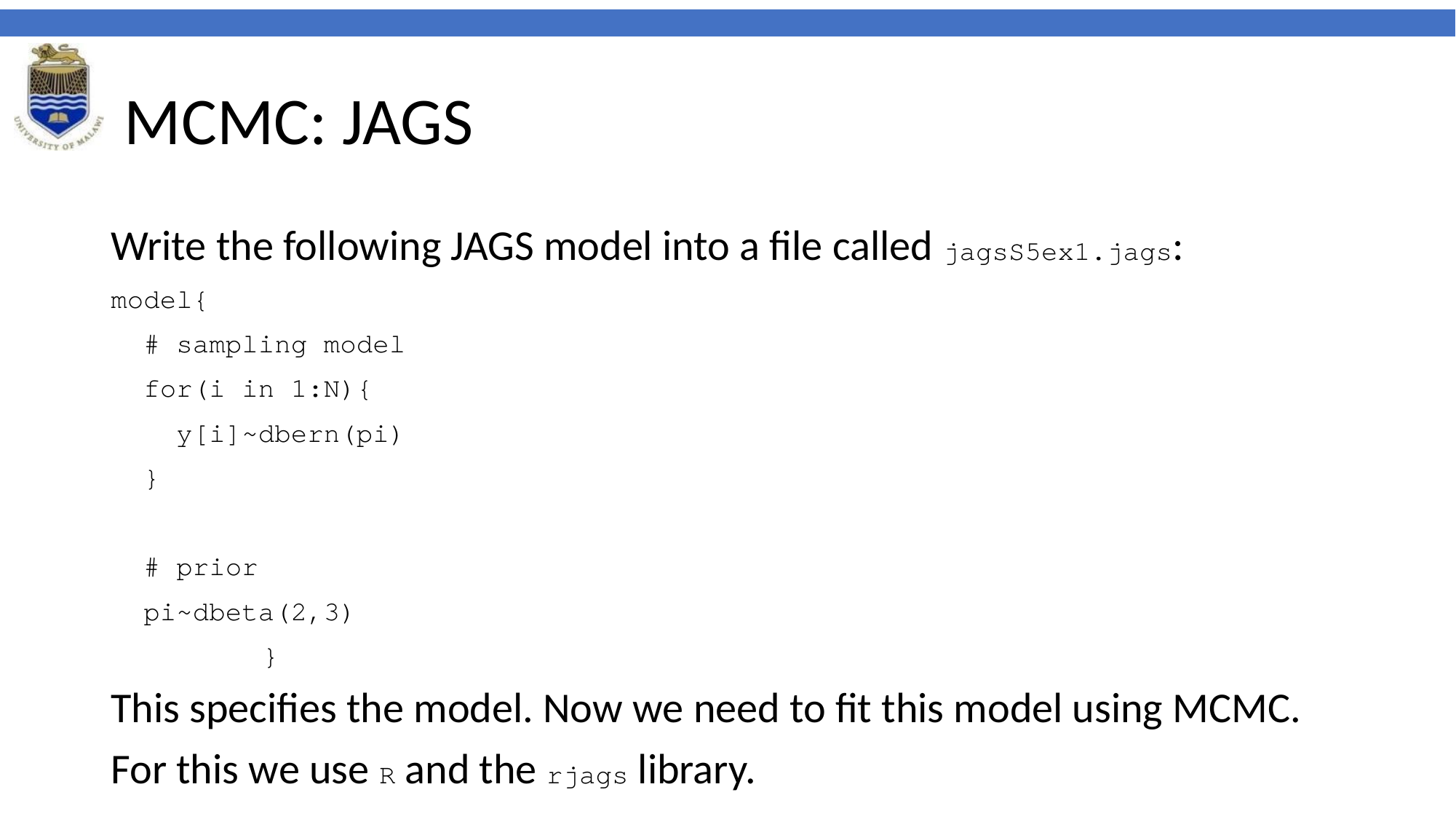

# MCMC: JAGS
Write the following JAGS model into a file called jagsS5ex1.jags:
model{
  # sampling model
  for(i in 1:N){
    y[i]~dbern(pi)
  }

  # prior
  pi~dbeta(2,3)
}
This specifies the model. Now we need to fit this model using MCMC.
For this we use R and the rjags library.